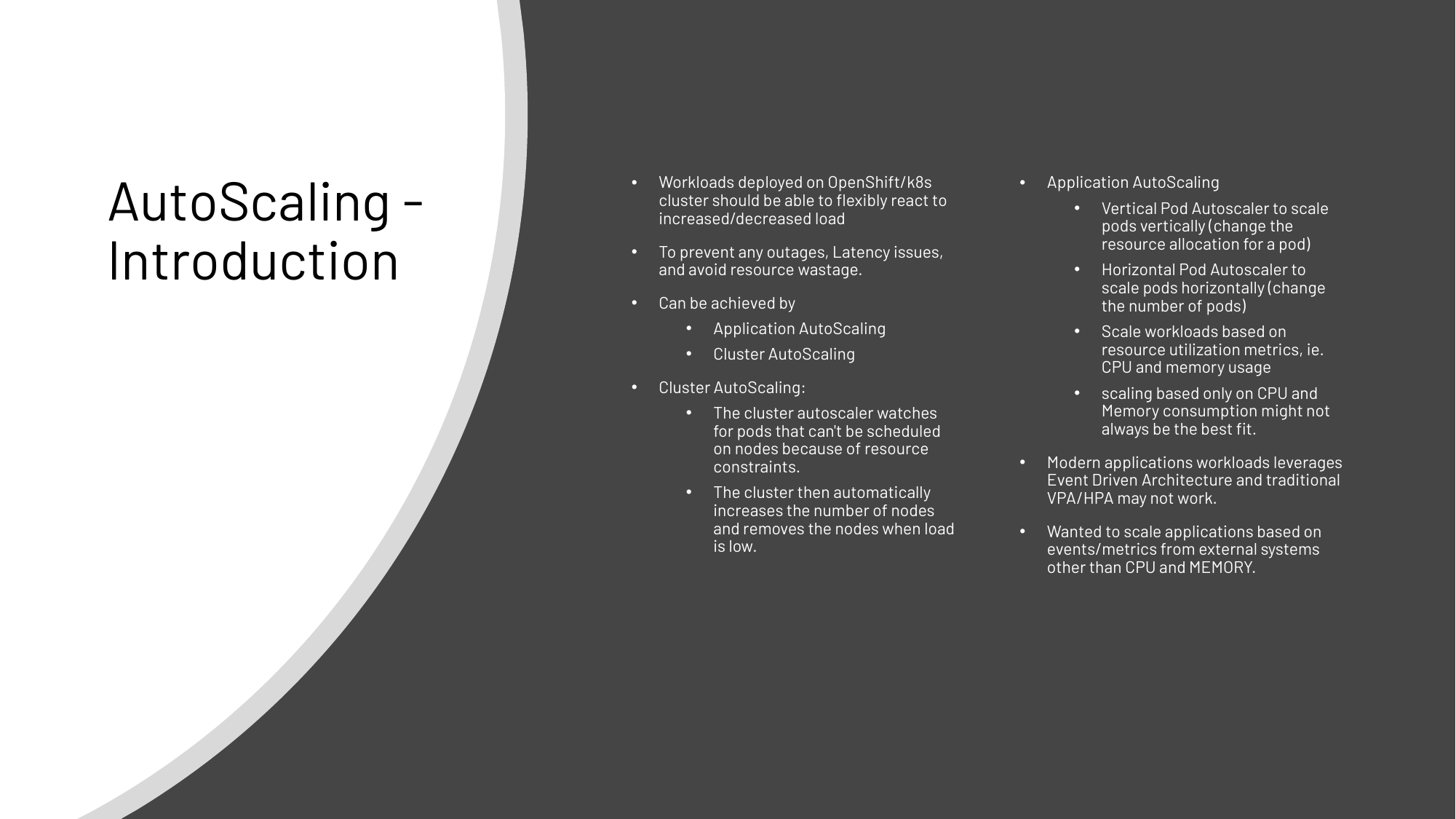

# AutoScaling - Introduction
Workloads deployed on OpenShift/k8s cluster should be able to flexibly react to increased/decreased load
To prevent any outages, Latency issues, and avoid resource wastage.
Can be achieved by
Application AutoScaling
Cluster AutoScaling
Cluster AutoScaling:
The cluster autoscaler watches for pods that can't be scheduled on nodes because of resource constraints.
The cluster then automatically increases the number of nodes and removes the nodes when load is low.

Application AutoScaling
Vertical Pod Autoscaler to scale pods vertically (change the resource allocation for a pod)
Horizontal Pod Autoscaler to scale pods horizontally (change the number of pods)
Scale workloads based on resource utilization metrics, ie. CPU and memory usage
scaling based only on CPU and Memory consumption might not always be the best fit.
Modern applications workloads leverages Event Driven Architecture and traditional VPA/HPA may not work.
Wanted to scale applications based on events/metrics from external systems other than CPU and MEMORY.